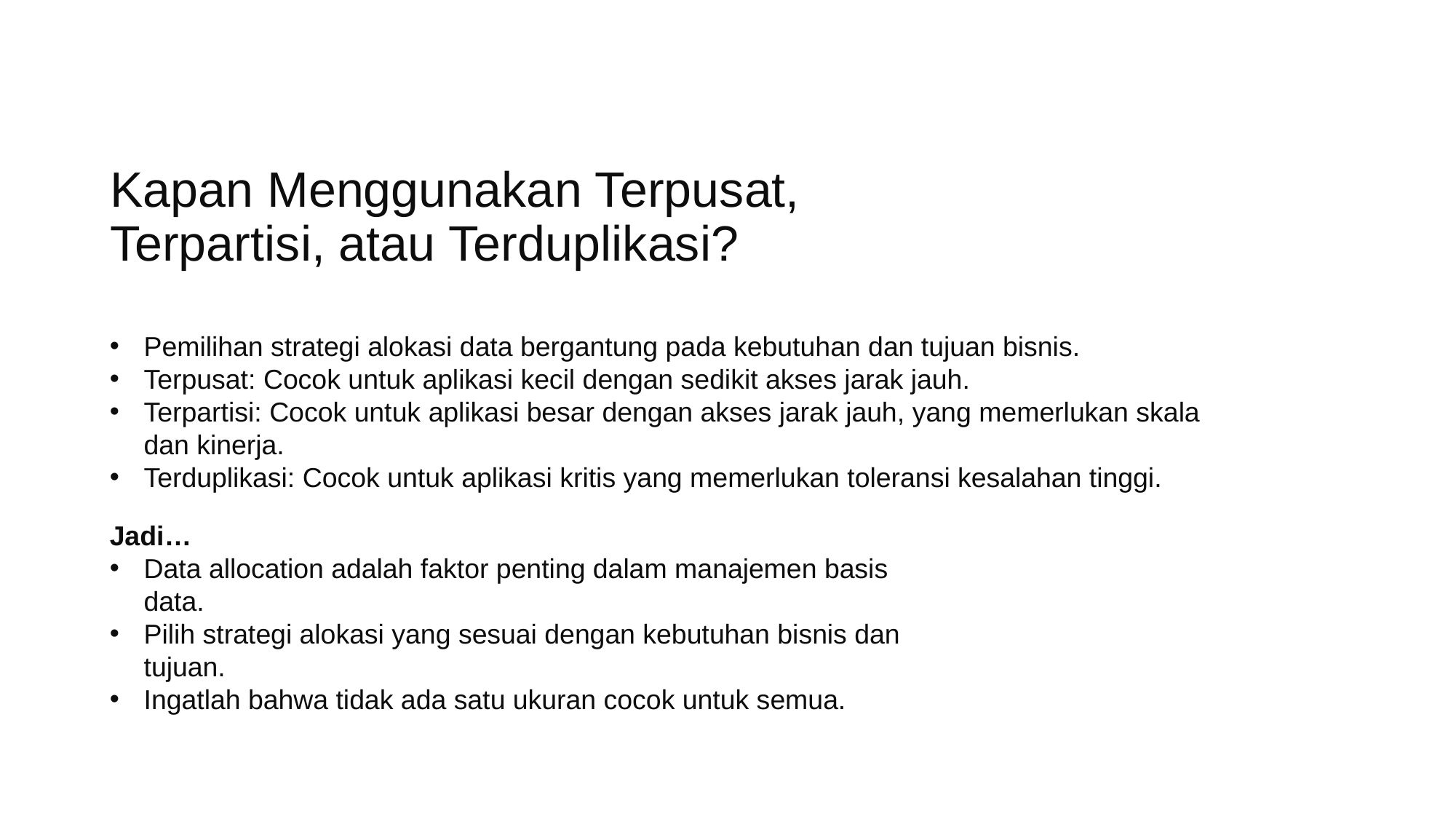

# Kapan Menggunakan Terpusat, Terpartisi, atau Terduplikasi?
Pemilihan strategi alokasi data bergantung pada kebutuhan dan tujuan bisnis.
Terpusat: Cocok untuk aplikasi kecil dengan sedikit akses jarak jauh.
Terpartisi: Cocok untuk aplikasi besar dengan akses jarak jauh, yang memerlukan skala dan kinerja.
Terduplikasi: Cocok untuk aplikasi kritis yang memerlukan toleransi kesalahan tinggi.
Jadi…
Data allocation adalah faktor penting dalam manajemen basis data.
Pilih strategi alokasi yang sesuai dengan kebutuhan bisnis dan tujuan.
Ingatlah bahwa tidak ada satu ukuran cocok untuk semua.